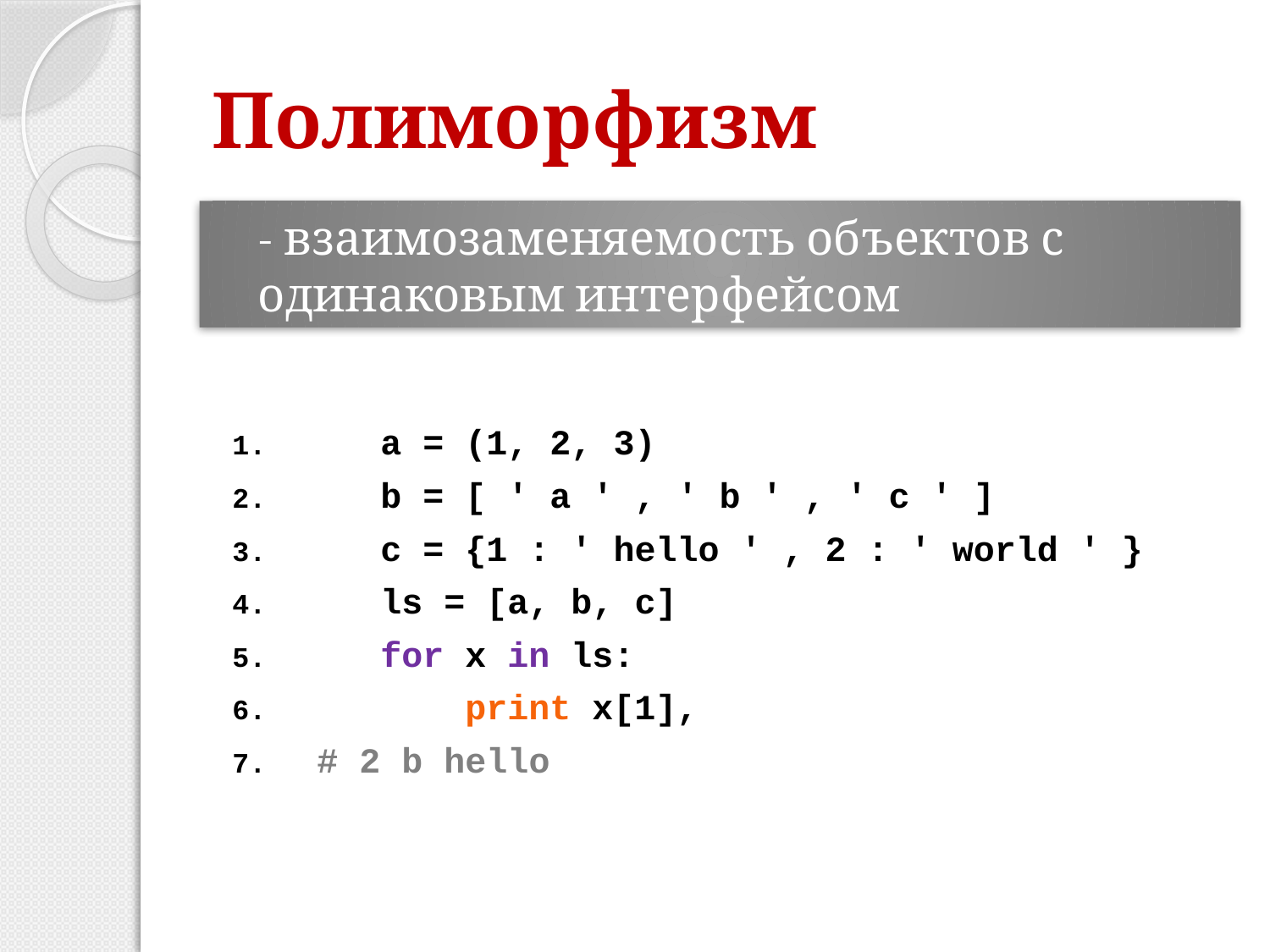

# Полиморфизм
- взаимозаменяемость объектов с одинаковым интерфейсом
    a = (1, 2, 3)
    b = [ ' a ' , ' b ' , ' c ' ]
    c = {1 : ' hello ' , 2 : ' world ' }
    ls = [a, b, c]
    for x in ls:
        print x[1],
 # 2 b hello